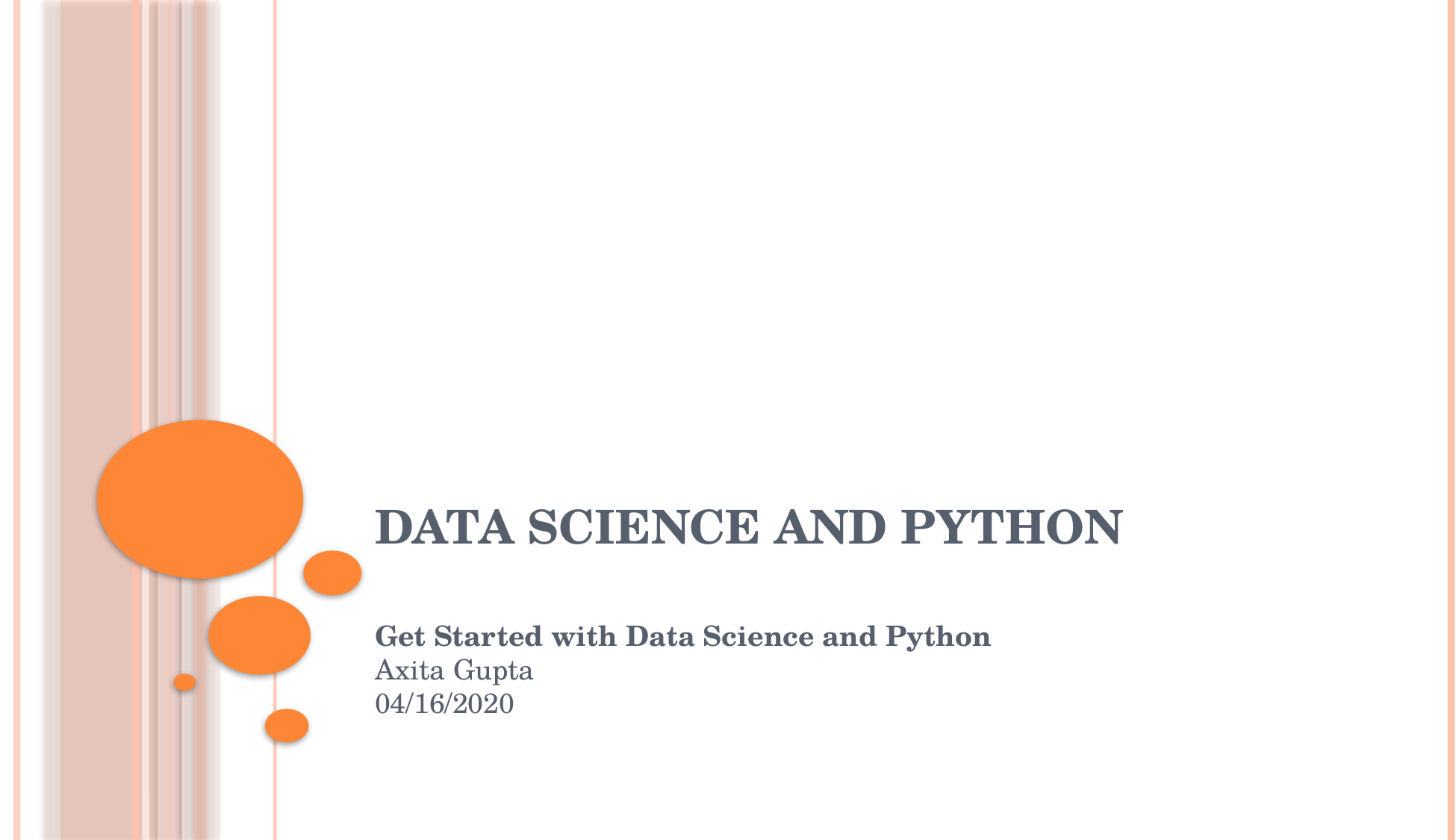

# Data Science and Python
Get Started with Data Science and Python
Axita Gupta
04/16/2020